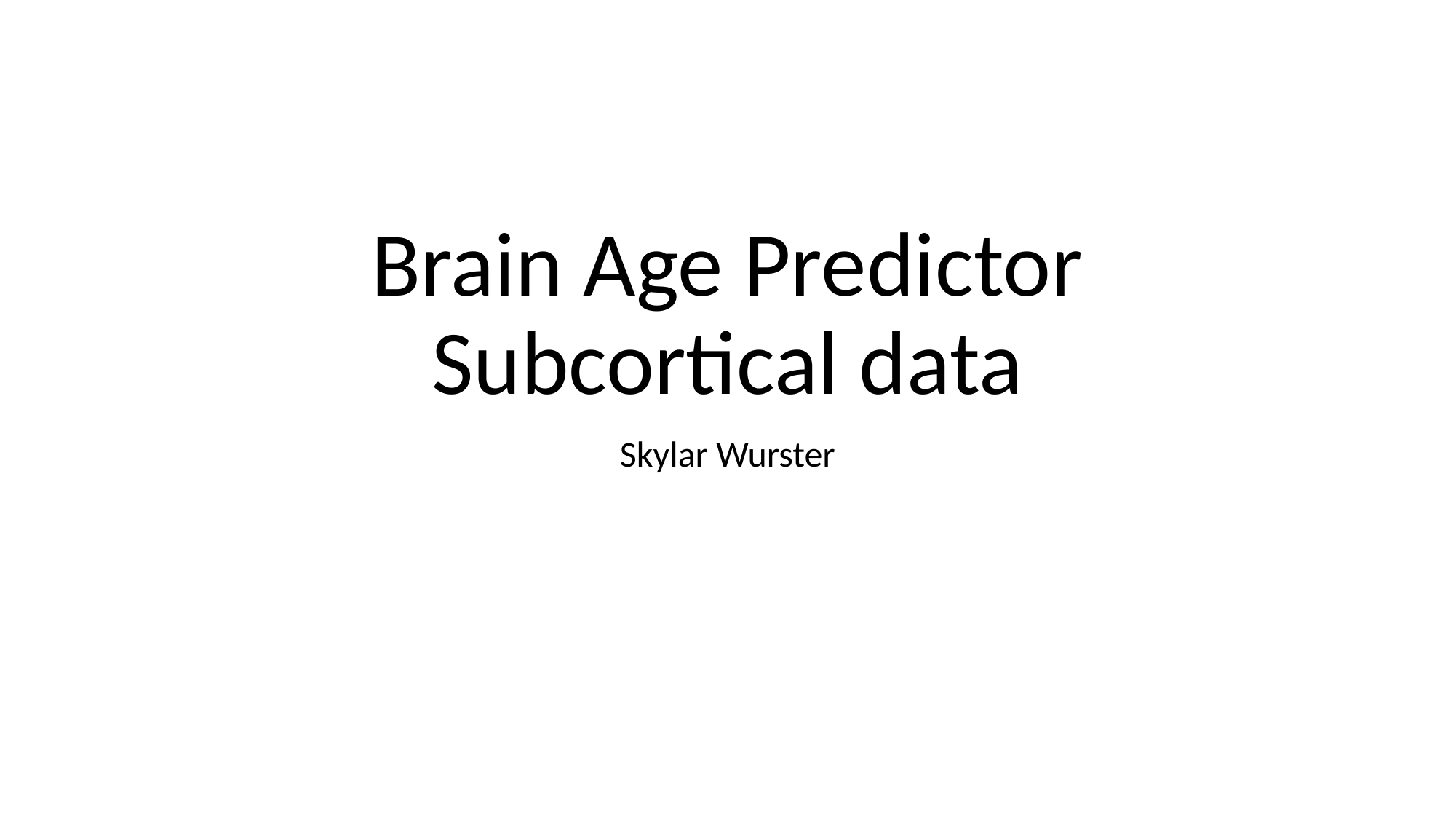

# Brain Age Predictor Subcortical data
Skylar Wurster